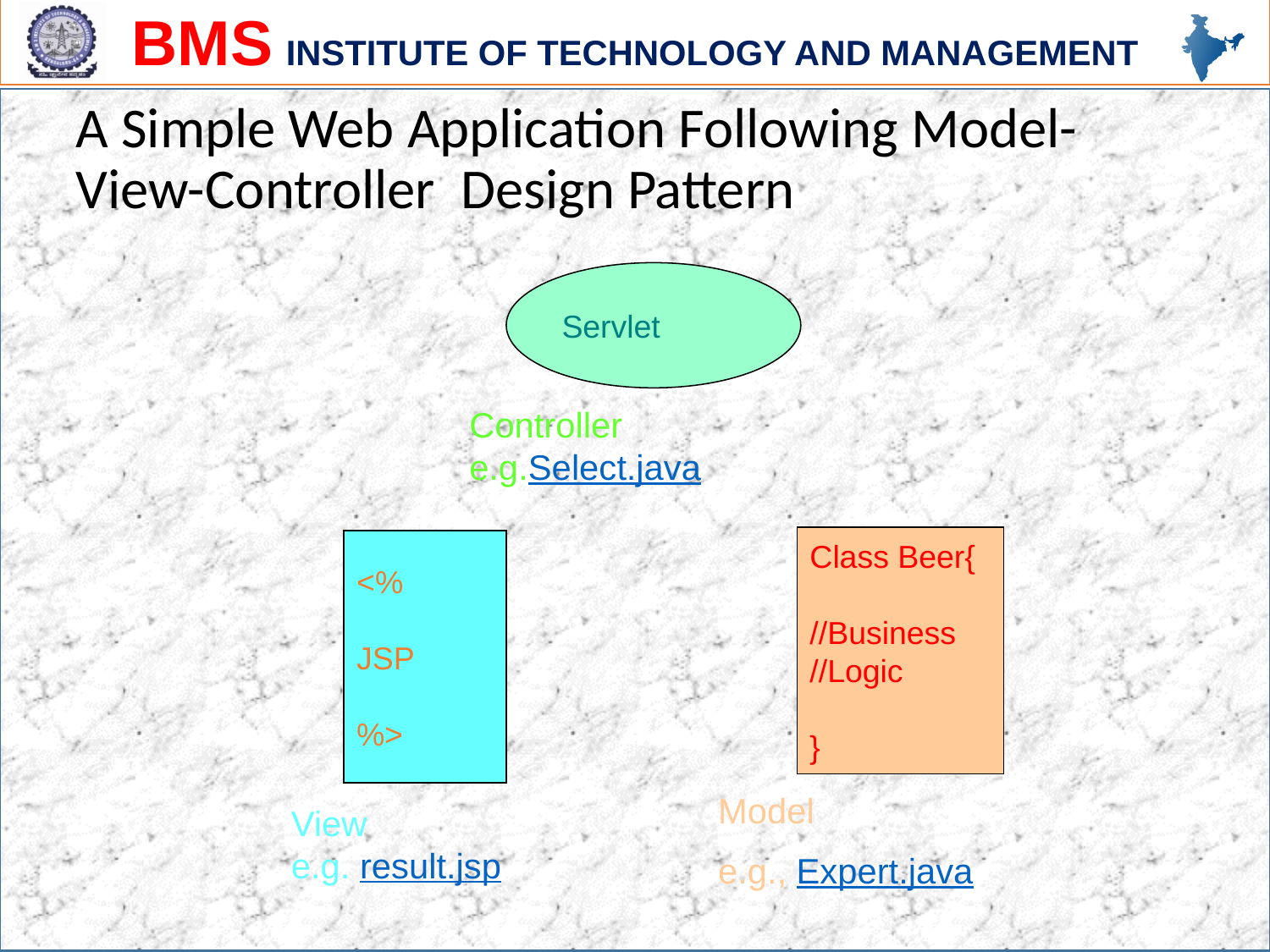

# A Simple Web Application Following Model-View-Controller  Design Pattern
Servlet
Controller
e.g.Select.java
Class Beer{

//Business
//Logic
}
<%
JSP

%>
Model
e.g., Expert.java
View
e.g. result.jsp